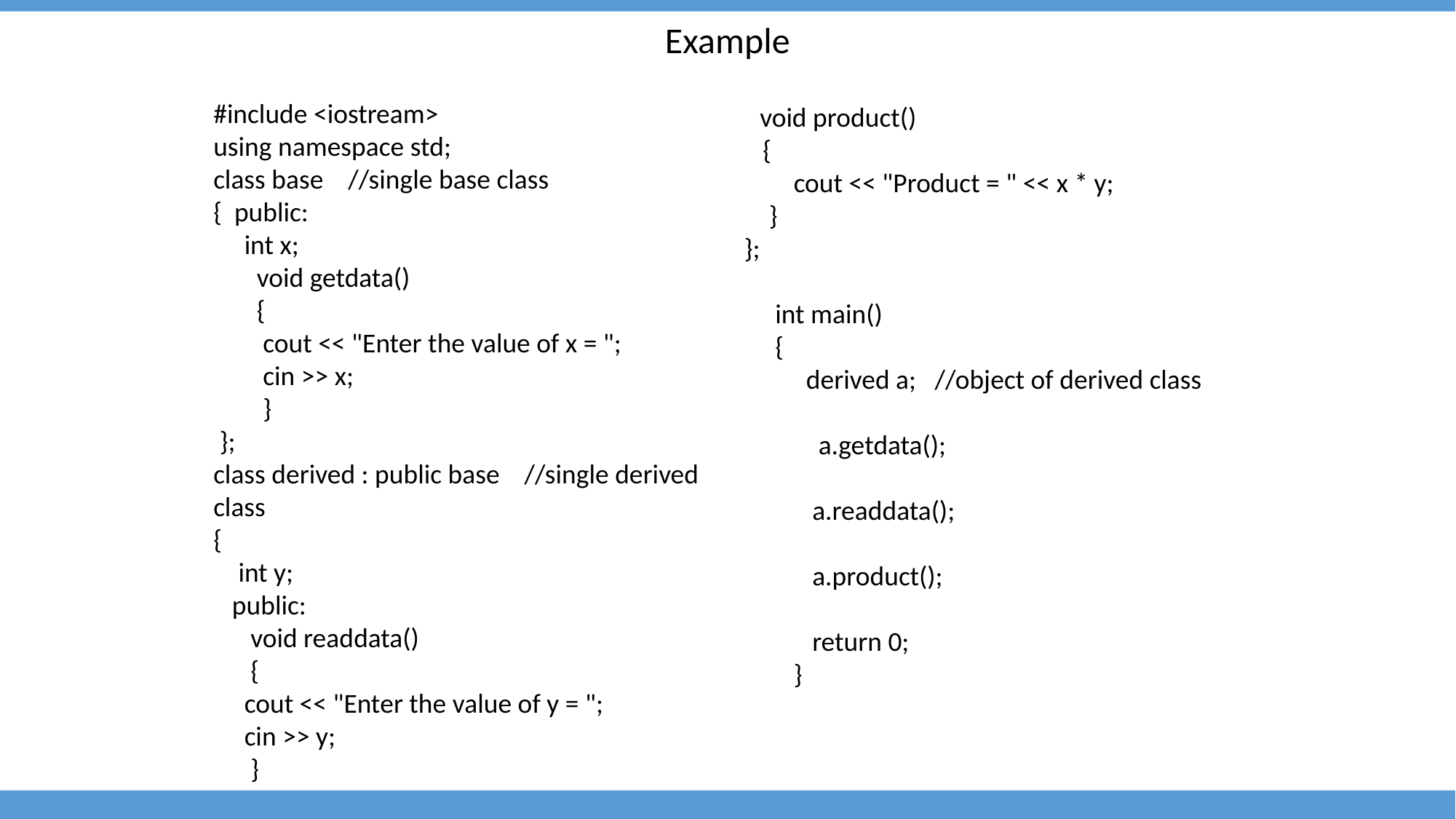

Example

#include <iostream>
using namespace std;
class base    //single base class
{  public:
     int x;
       void getdata()
       {
        cout << "Enter the value of x = ";
        cin >> x;
        }
 };
class derived : public base    //single derived class
{
    int y;
   public:
      void readdata()
      {
     cout << "Enter the value of y = ";
     cin >> y;
      }

    void product()
    {
         cout << "Product = " << x * y;
     }
 };

      int main()
      {
           derived a;   //object of derived class

             a.getdata();

            a.readdata();

            a.product();

            return 0;
         }